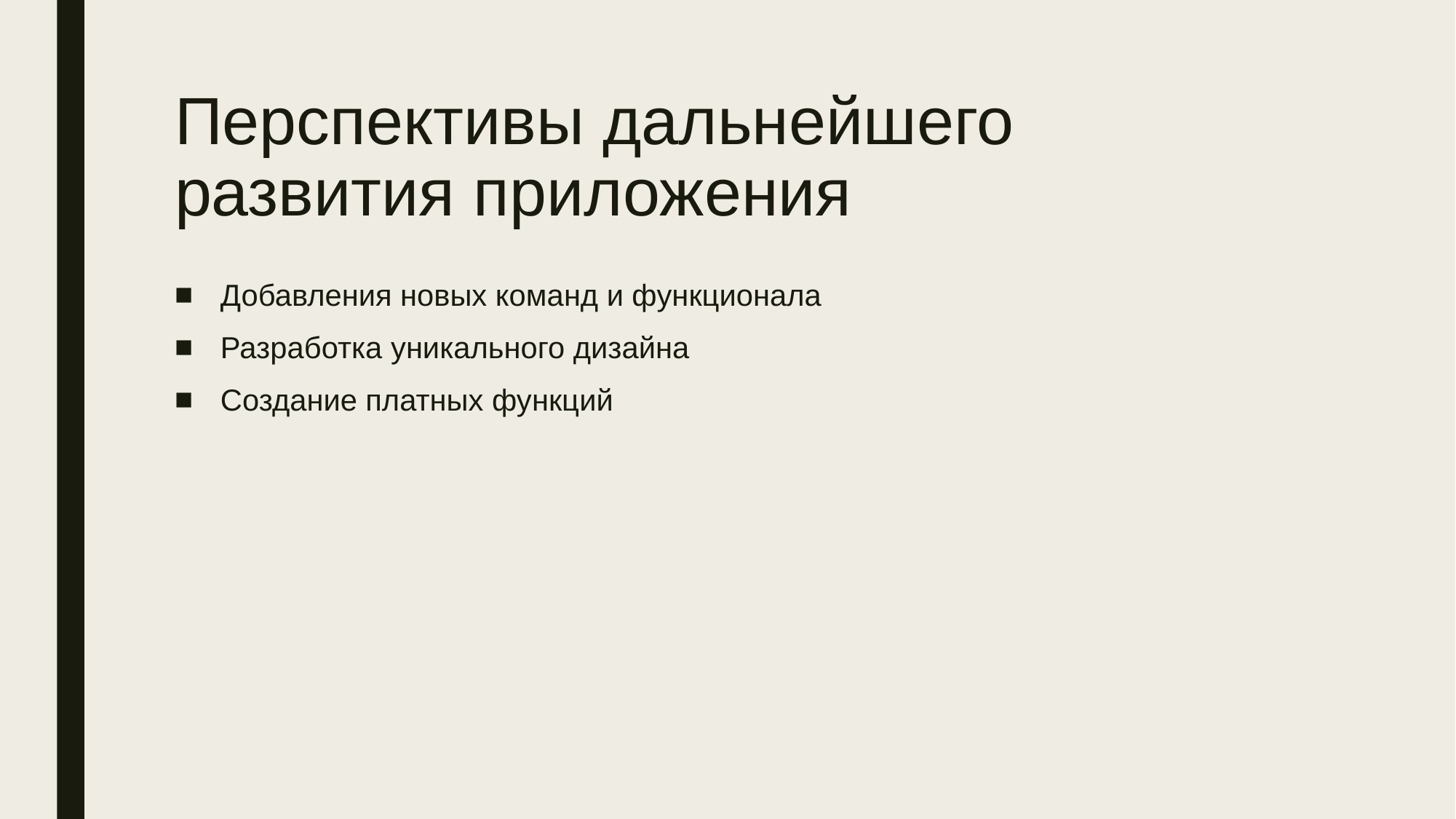

# Перспективы дальнейшего развития приложения
Добавления новых команд и функционала
Разработка уникального дизайна
Создание платных функций